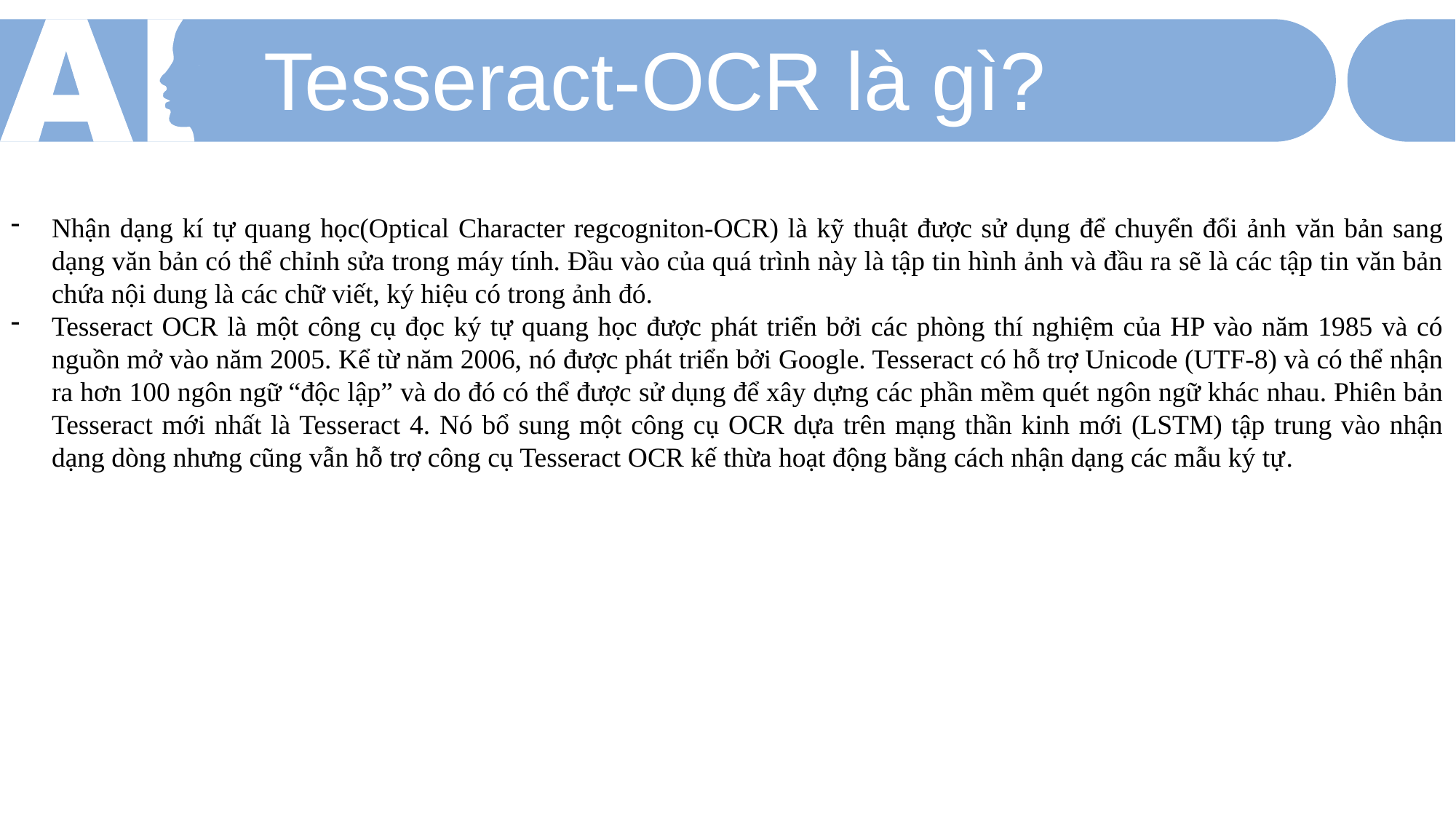

Tesseract-OCR là gì?
Nhận dạng kí tự quang học(Optical Character regcogniton-OCR) là kỹ thuật được sử dụng để chuyển đổi ảnh văn bản sang dạng văn bản có thể chỉnh sửa trong máy tính. Đầu vào của quá trình này là tập tin hình ảnh và đầu ra sẽ là các tập tin văn bản chứa nội dung là các chữ viết, ký hiệu có trong ảnh đó.
Tesseract OCR là một công cụ đọc ký tự quang học được phát triển bởi các phòng thí nghiệm của HP vào năm 1985 và có nguồn mở vào năm 2005. Kể từ năm 2006, nó được phát triển bởi Google. Tesseract có hỗ trợ Unicode (UTF-8) và có thể nhận ra hơn 100 ngôn ngữ “độc lập” và do đó có thể được sử dụng để xây dựng các phần mềm quét ngôn ngữ khác nhau. Phiên bản Tesseract mới nhất là Tesseract 4. Nó bổ sung một công cụ OCR dựa trên mạng thần kinh mới (LSTM) tập trung vào nhận dạng dòng nhưng cũng vẫn hỗ trợ công cụ Tesseract OCR kế thừa hoạt động bằng cách nhận dạng các mẫu ký tự.
MACHINE LEARNING